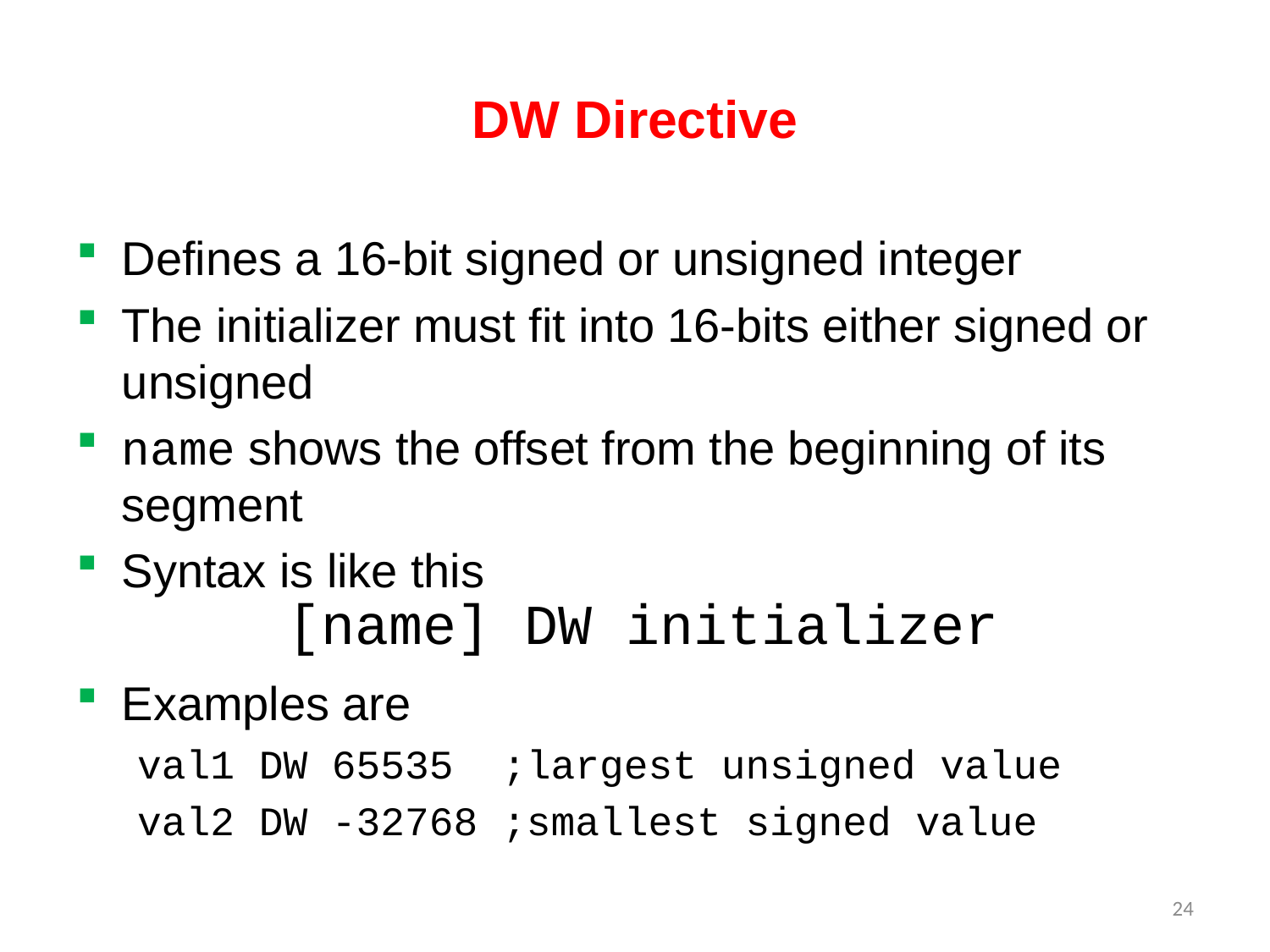

# DW Directive
Defines a 16-bit signed or unsigned integer
The initializer must fit into 16-bits either signed or unsigned
name shows the offset from the beginning of its segment
Syntax is like this

Examples are
val1 DW 65535  ;largest unsigned value
val2 DW -32768 ;smallest signed value

[name] DW initializer
24